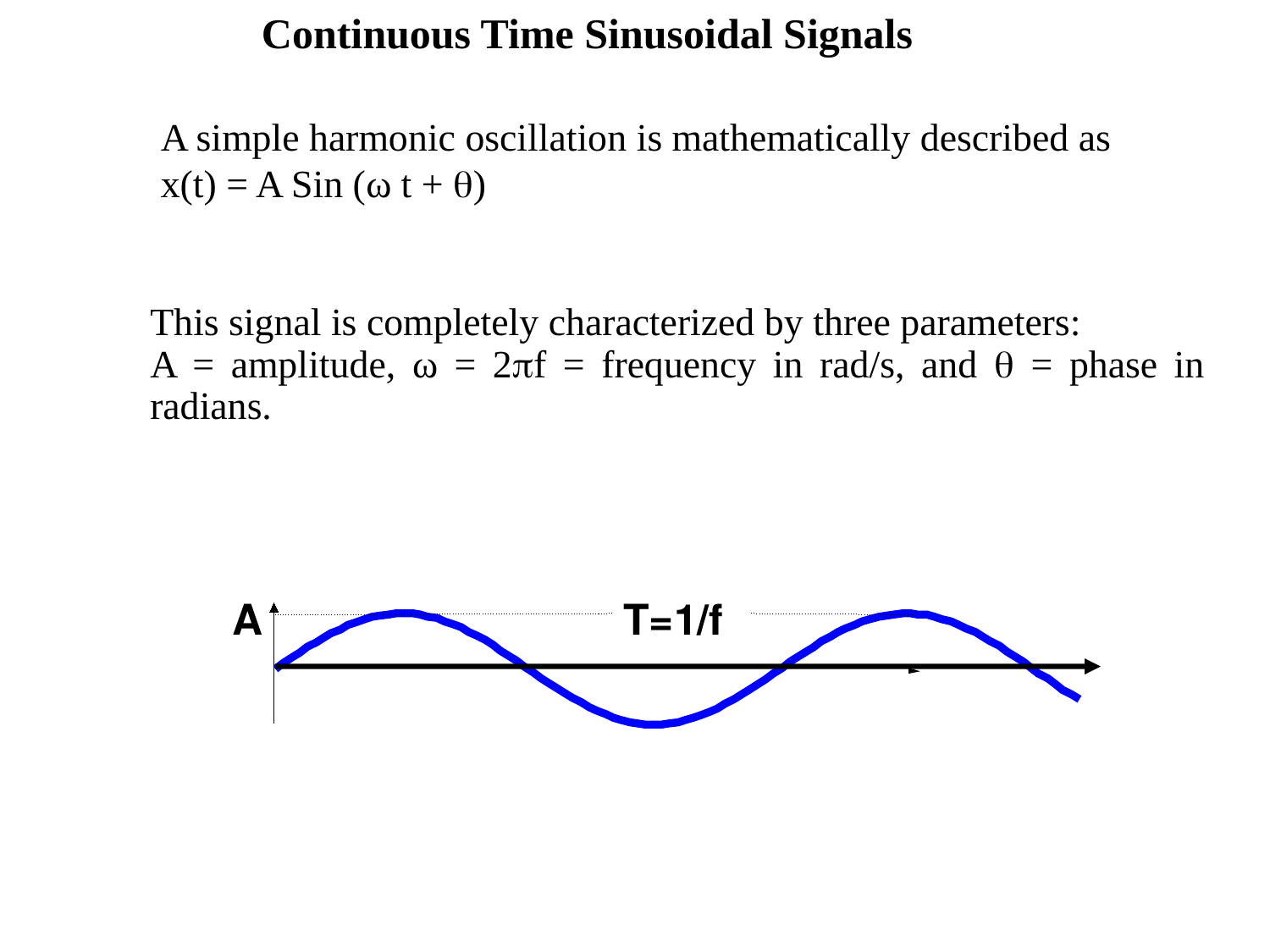

Continuous Time Sinusoidal Signals

A simple harmonic oscillation is mathematically described as
x(t) = A Sin (ω t + θ)

This signal is completely characterized by three parameters:
A = amplitude, ω = 2πf = frequency in rad/s, and θ = phase in radians.
A
T=1/f